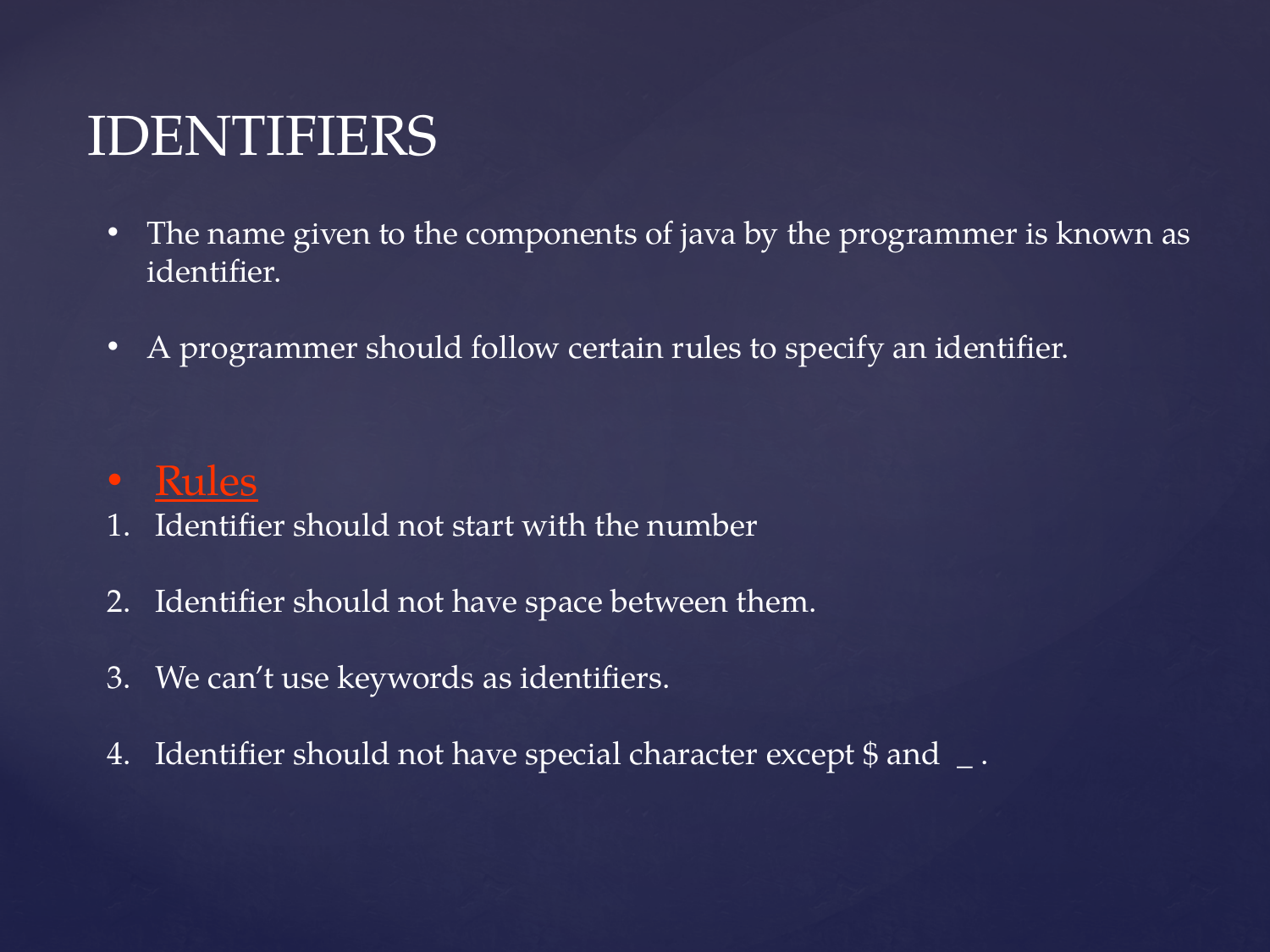

# IDENTIFIERS
The name given to the components of java by the programmer is known as identifier.

A programmer should follow certain rules to specify an identifier.

Rules
Identifier should not start with the number

Identifier should not have space between them.

We can’t use keywords as identifiers.

Identifier should not have special character except $ and  _ .